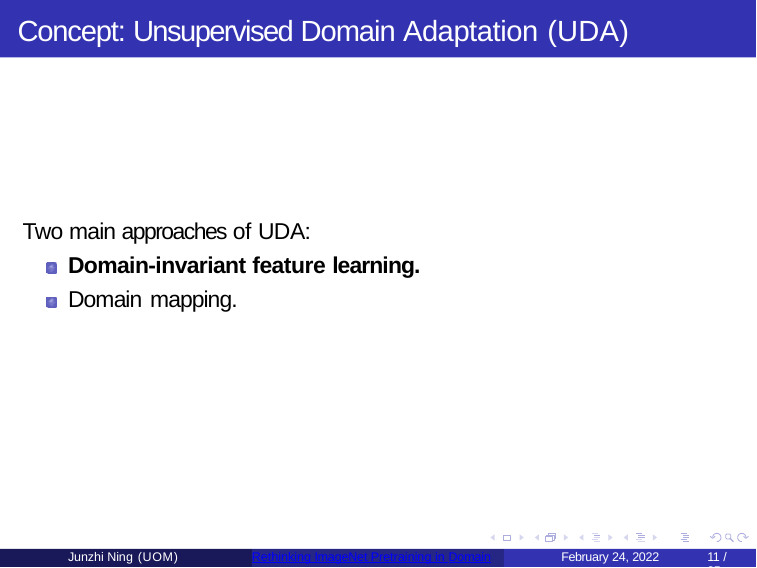

Concept: Unsupervised Domain Adaptation (UDA)
Two main approaches of UDA:
Domain-invariant feature learning.
Domain mapping.

Junzhi Ning (UOM)
Rethinking ImageNet Pretraining in Domain
February 24, 2022
11 / 35